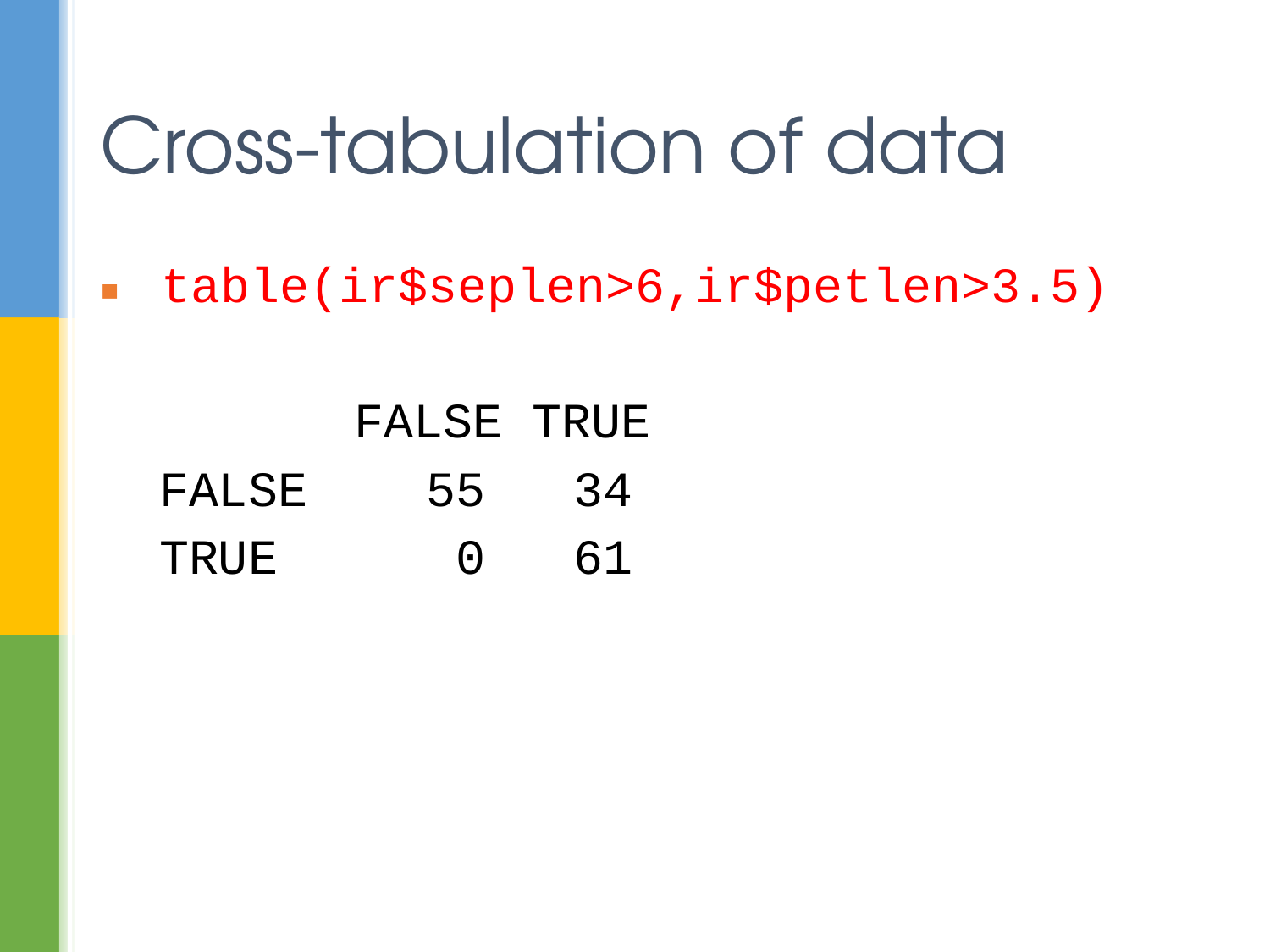

# Cross-tabulation of data
 table(ir$seplen>6,ir$petlen>3.5)

 		FALSE TRUE
  FALSE    55   34
  TRUE      0   61